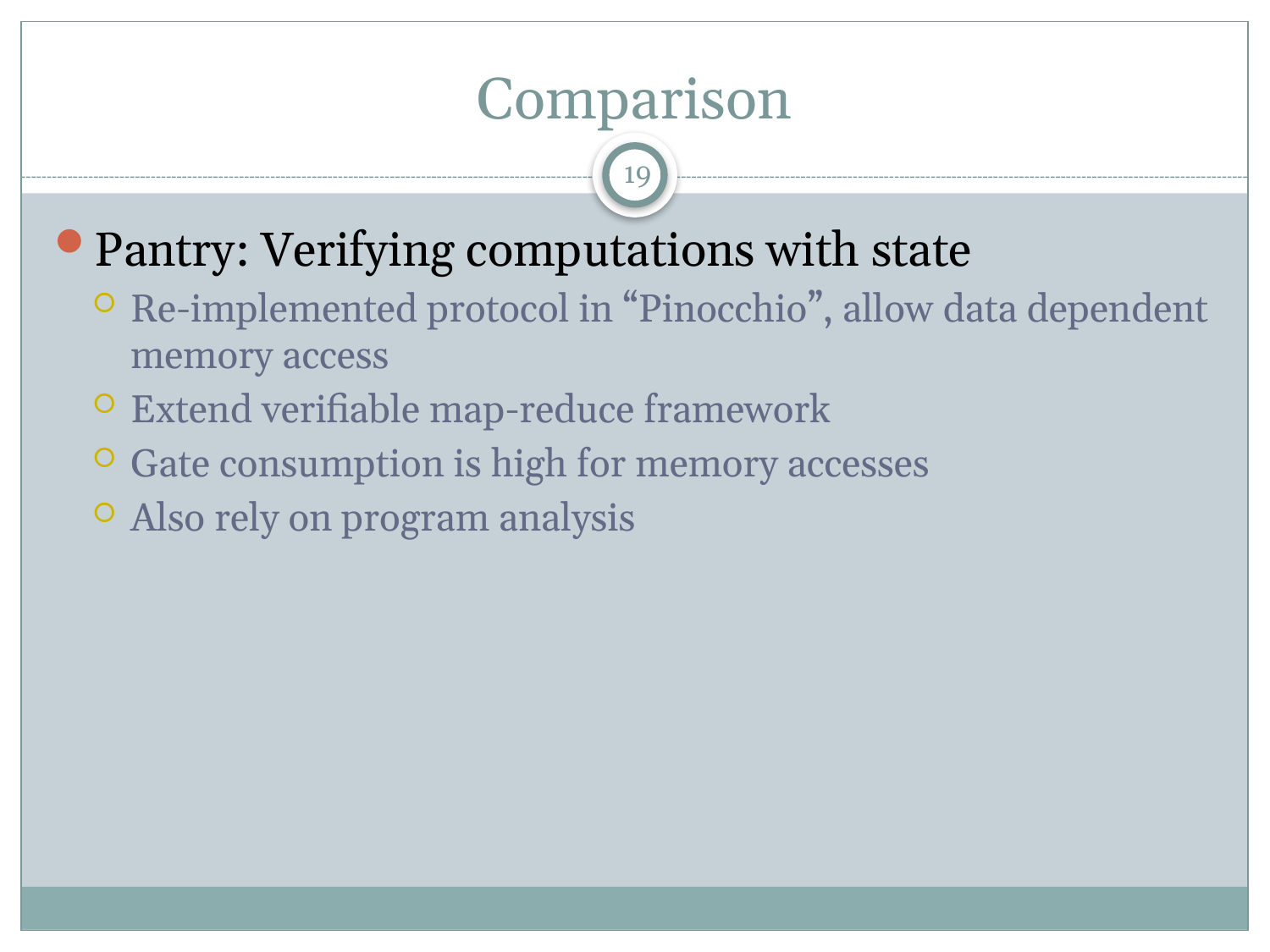

# Comparison
19
Pantry: Verifying computations with state
Re-implemented protocol in “Pinocchio”, allow data dependent memory access
Extend verifiable map-reduce framework
Gate consumption is high for memory accesses
Also rely on program analysis